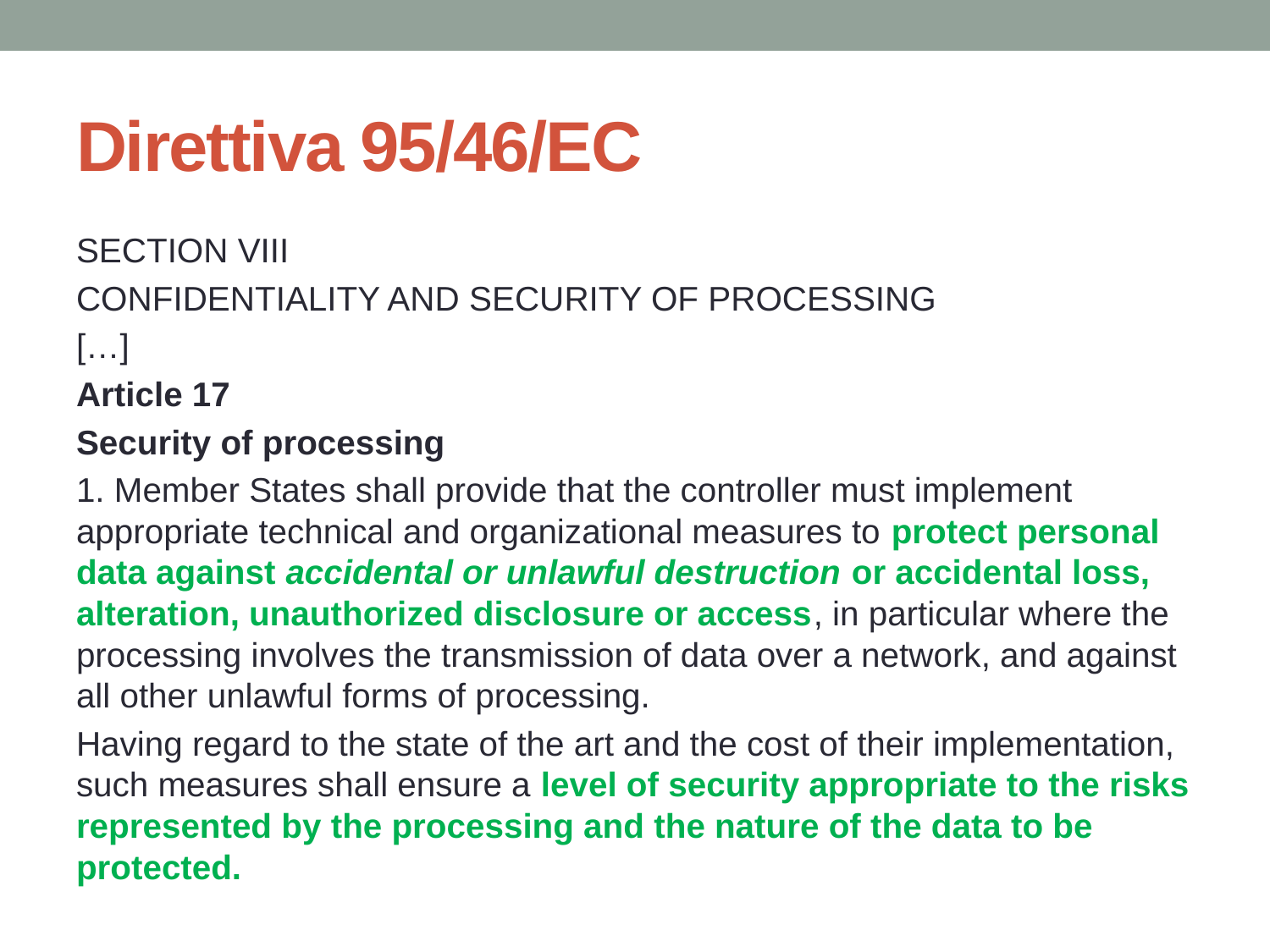

# Direttiva 95/46/EC
SECTION VIII
CONFIDENTIALITY AND SECURITY OF PROCESSING
[…]
Article 17
Security of processing
1. Member States shall provide that the controller must implement appropriate technical and organizational measures to protect personal data against accidental or unlawful destruction or accidental loss, alteration, unauthorized disclosure or access, in particular where the processing involves the transmission of data over a network, and against all other unlawful forms of processing.
Having regard to the state of the art and the cost of their implementation, such measures shall ensure a level of security appropriate to the risks represented by the processing and the nature of the data to be protected.